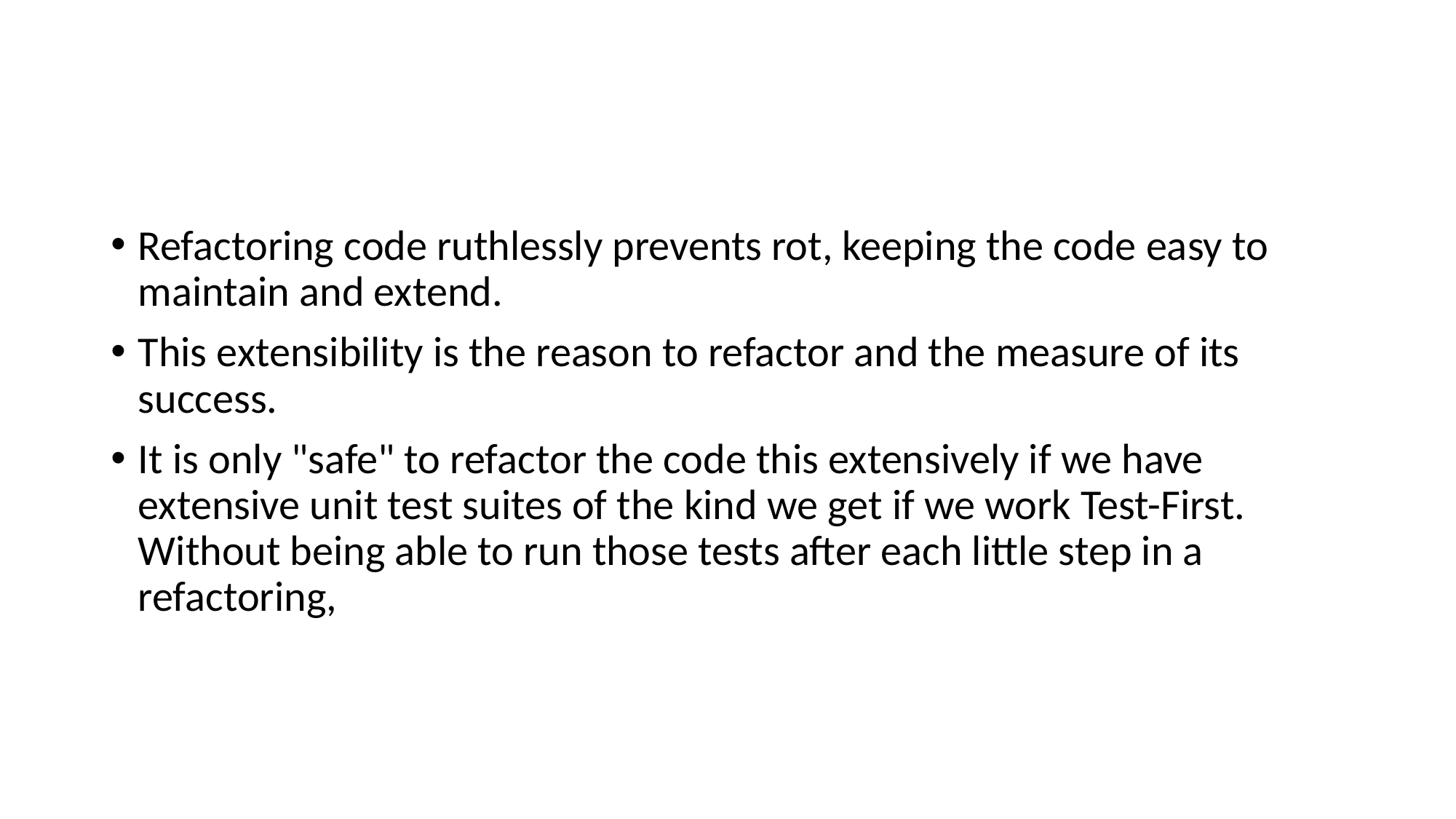

#
Refactoring code ruthlessly prevents rot, keeping the code easy to maintain and extend.
This extensibility is the reason to refactor and the measure of its success.
It is only "safe" to refactor the code this extensively if we have extensive unit test suites of the kind we get if we work Test-First. Without being able to run those tests after each little step in a refactoring,